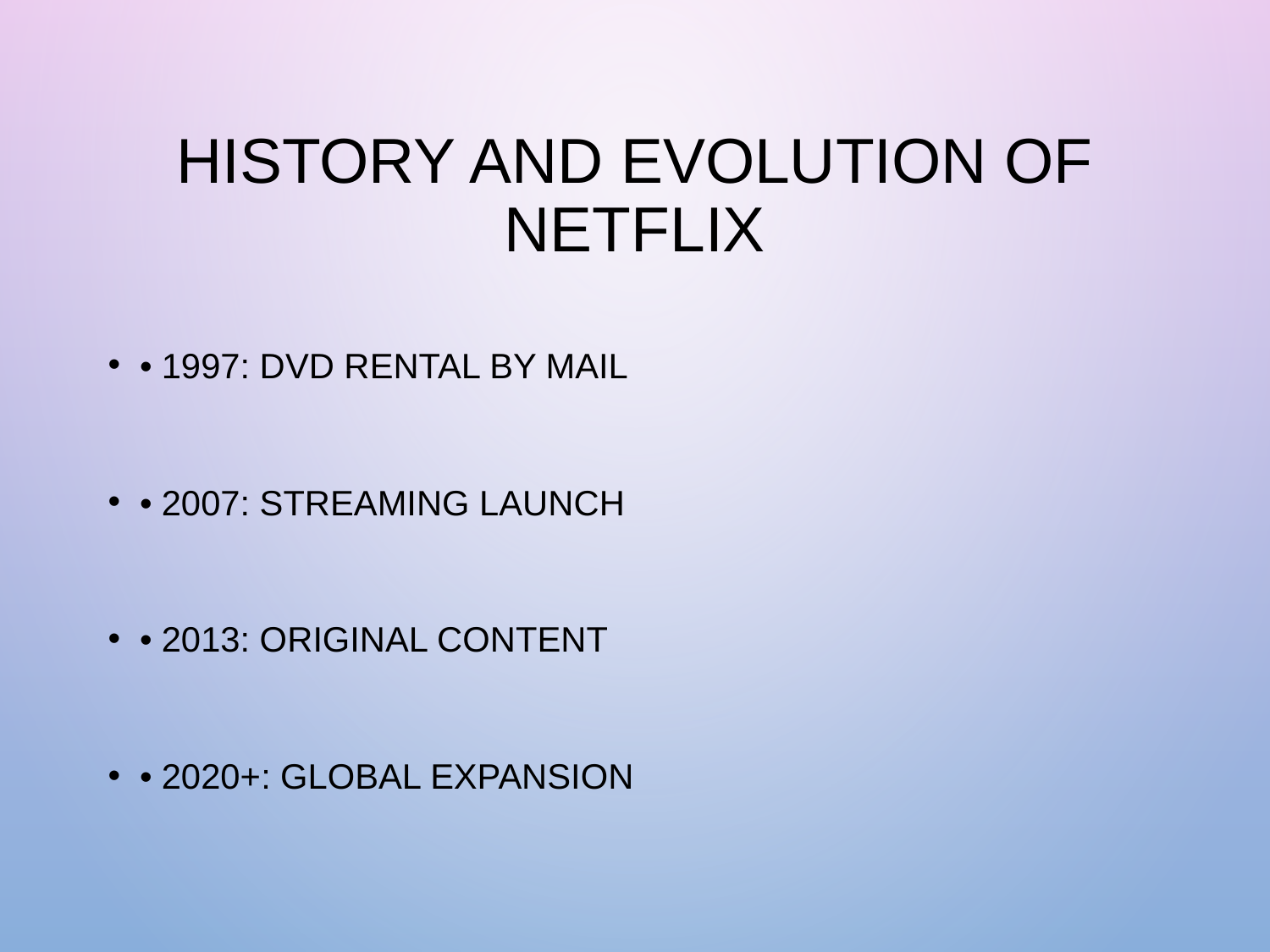

# History and Evolution of Netflix
• 1997: DVD rental by mail

• 2007: Streaming launch

• 2013: Original content

• 2020+: Global expansion